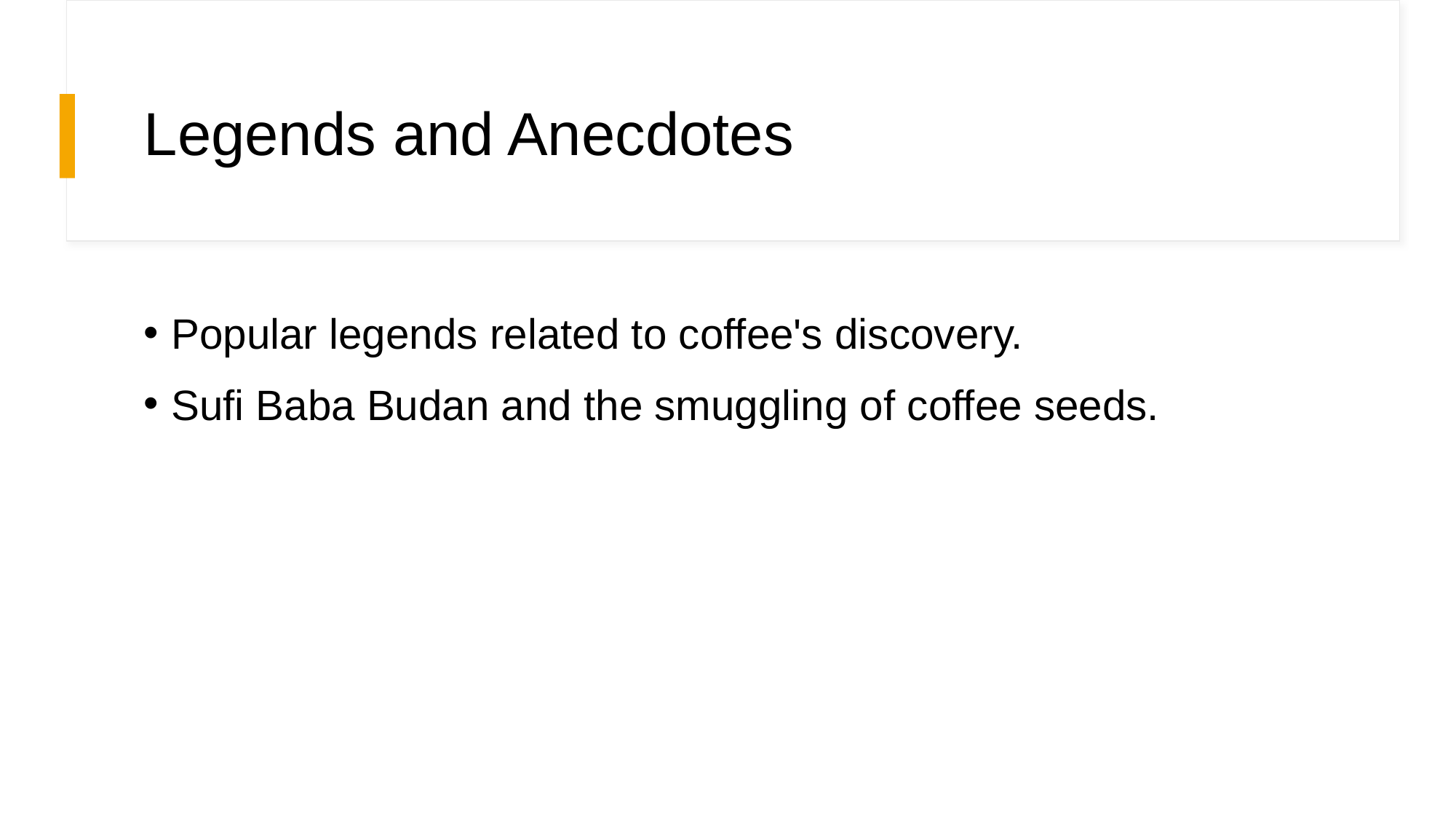

# Legends and Anecdotes
Popular legends related to coffee's discovery.
Sufi Baba Budan and the smuggling of coffee seeds.